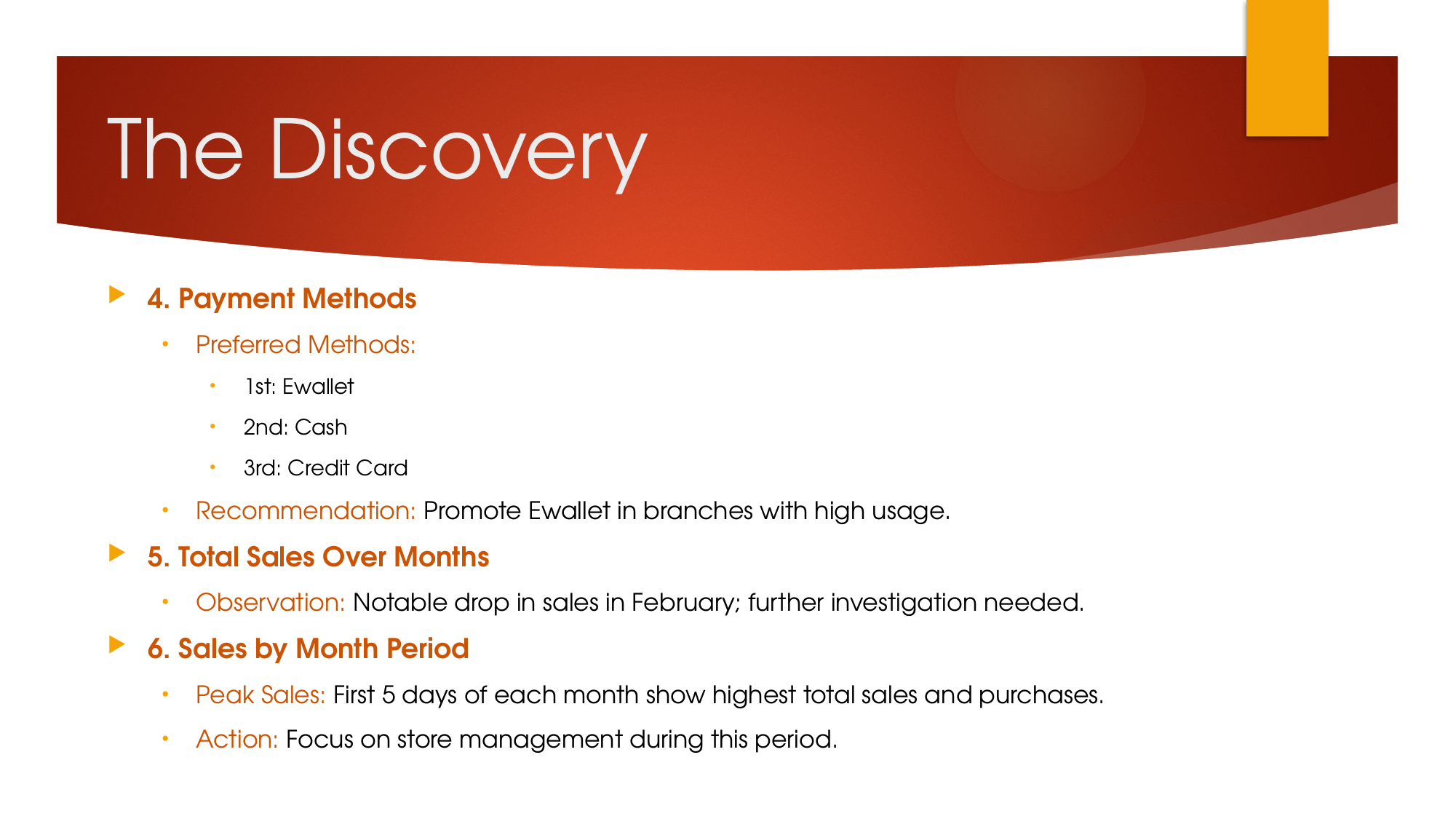

# The Discovery
4. Payment Methods
Preferred Methods:
1st: Ewallet
2nd: Cash
3rd: Credit Card
Recommendation: Promote Ewallet in branches with high usage.
5. Total Sales Over Months
Observation: Notable drop in sales in February; further investigation needed.
6. Sales by Month Period
Peak Sales: First 5 days of each month show highest total sales and purchases.
Action: Focus on store management during this period.